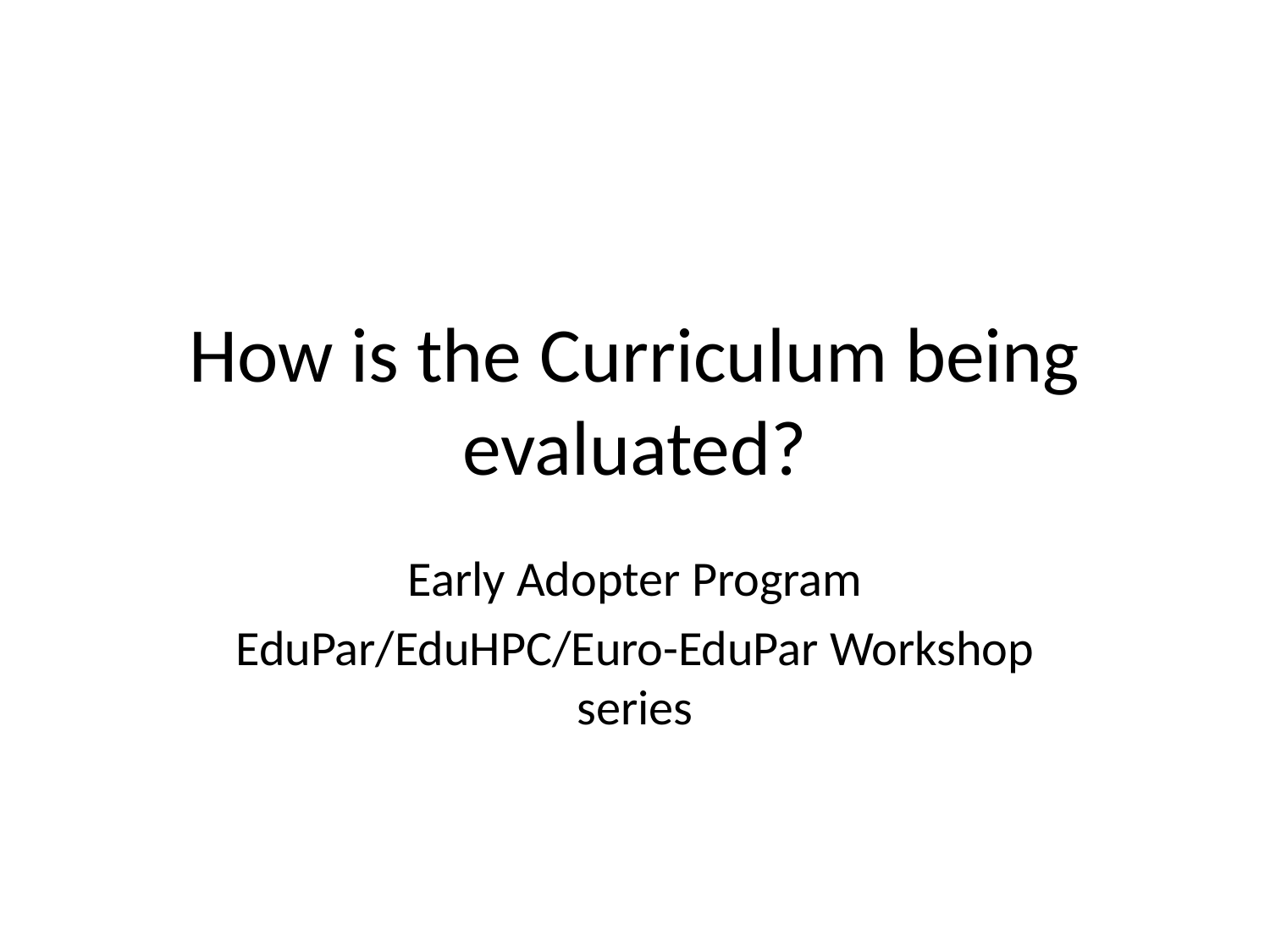

# How is the Curriculum being evaluated?
Early Adopter Program
EduPar/EduHPC/Euro-EduPar Workshop series